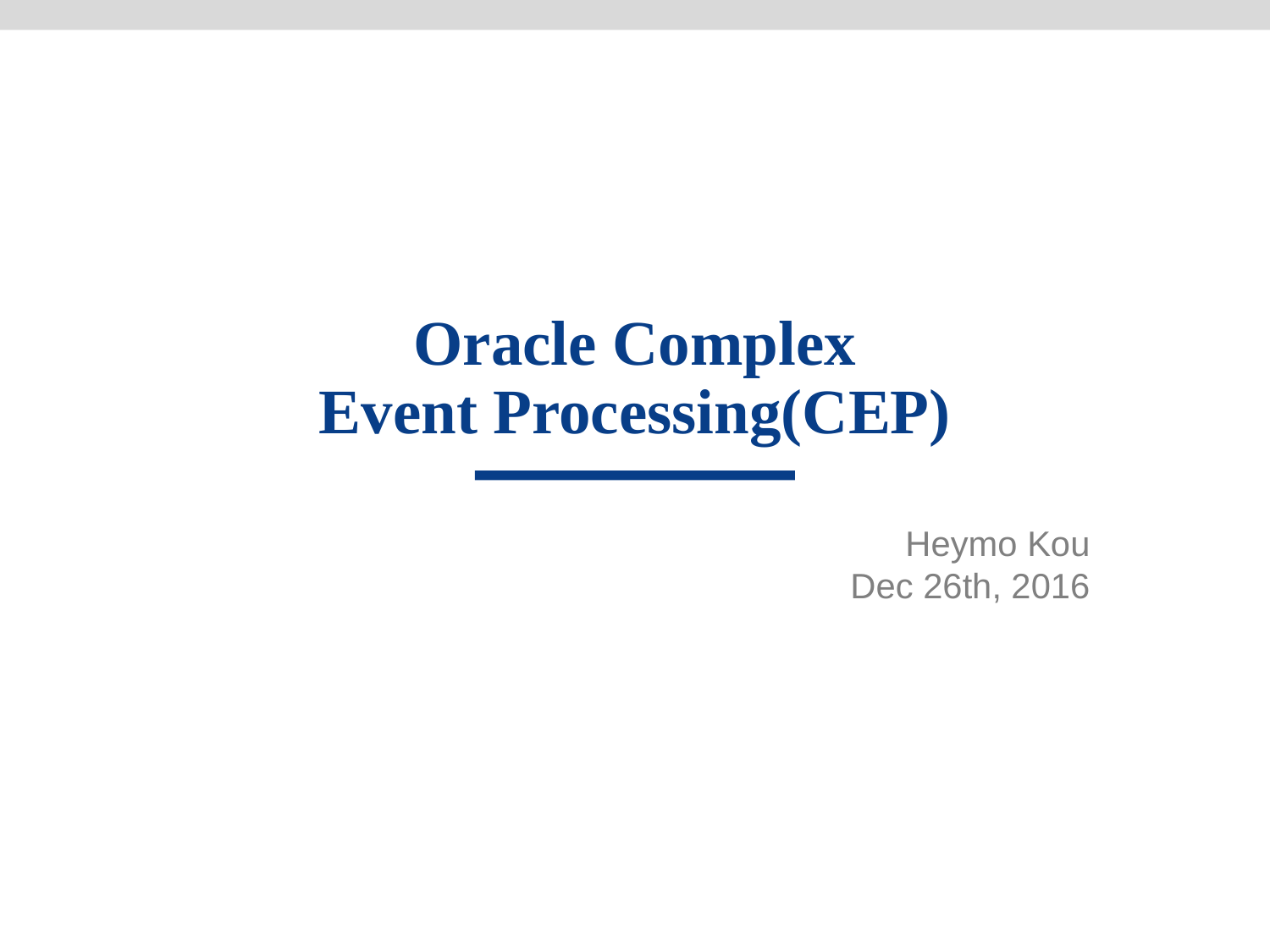

# Oracle Complex Event Processing(CEP)
Heymo Kou
Dec 26th, 2016